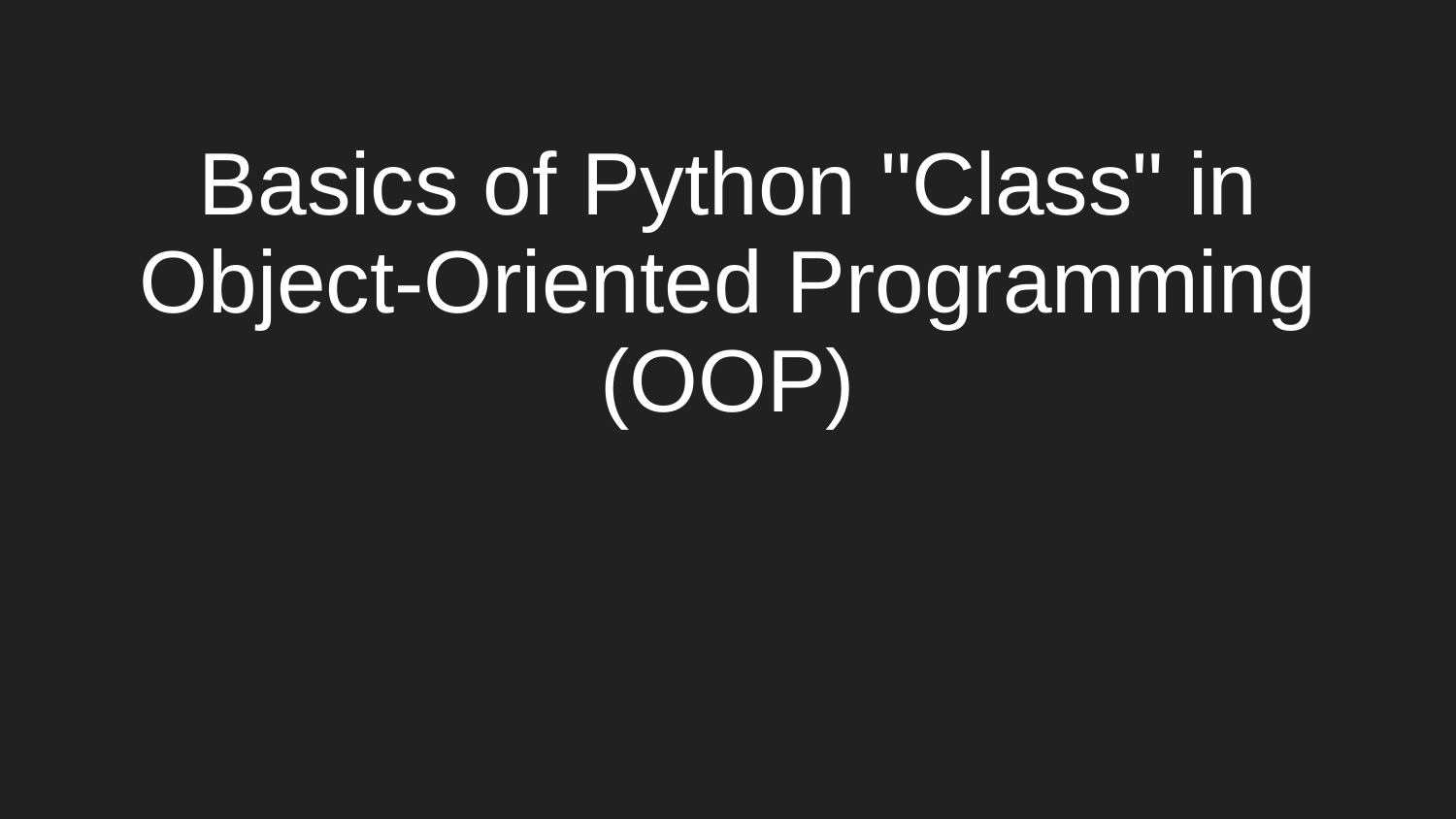

# Basics of Python "Class" in Object-Oriented Programming (OOP)